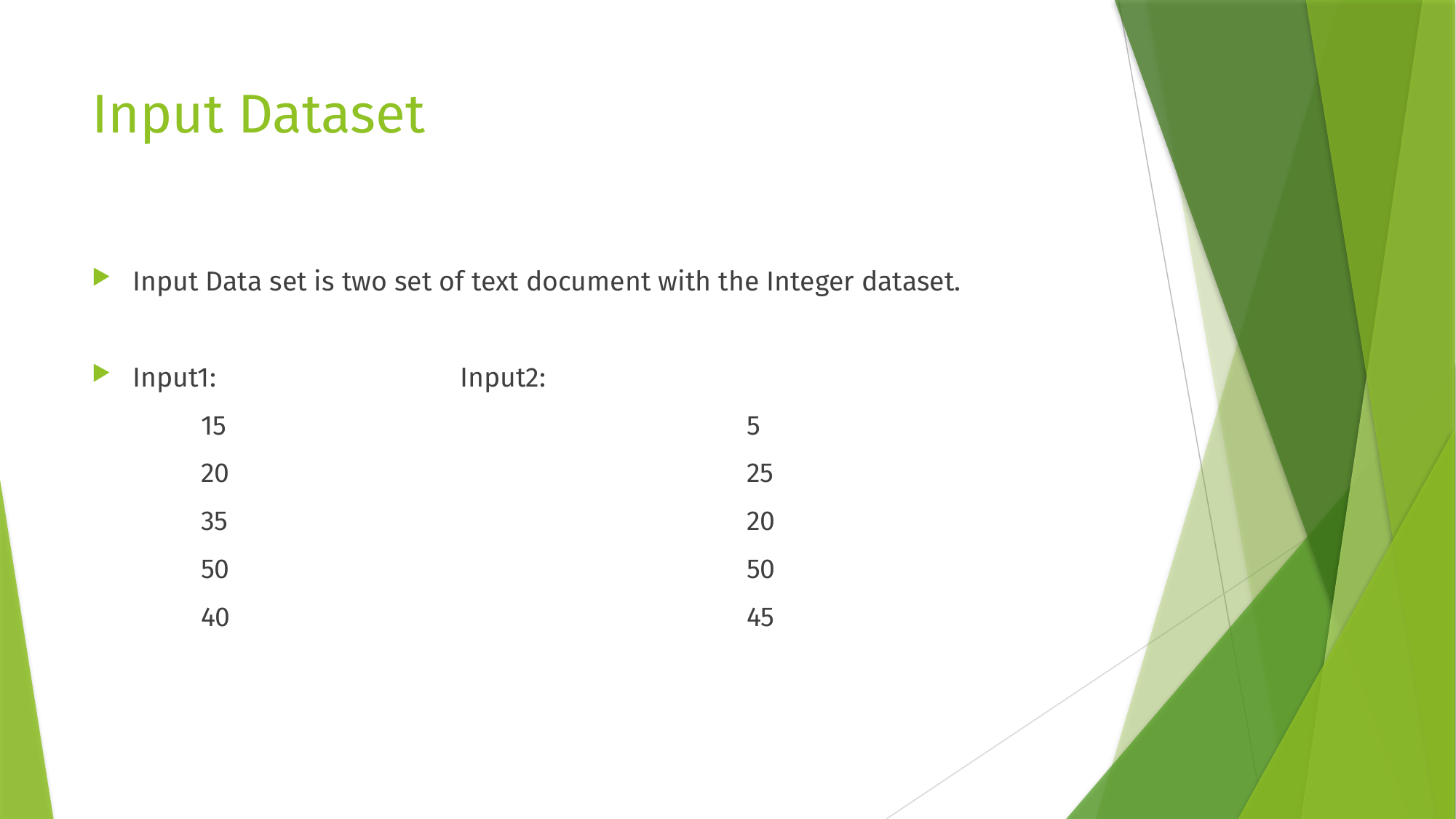

# Input Dataset
Input Data set is two set of text document with the Integer dataset.

Input1:			Input2:
	15					5
	20					25
	35					20
	50					50
	40					45